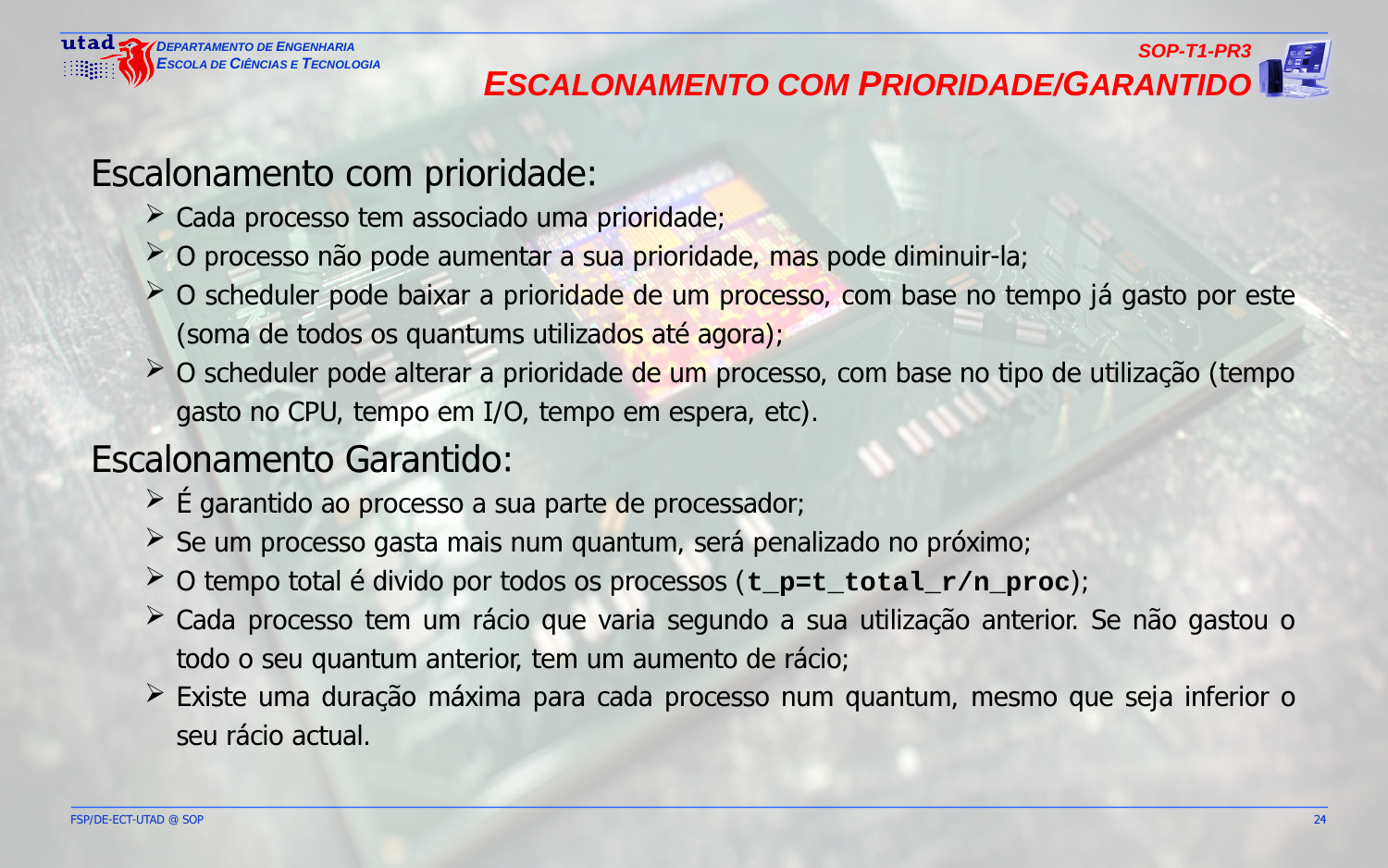

SOP-T1-PR3
ESCALONAMENTO COM PRIORIDADE/GARANTIDO
Escalonamento com prioridade:
Cada processo tem associado uma prioridade;
O processo não pode aumentar a sua prioridade, mas pode diminuir-la;
O scheduler pode baixar a prioridade de um processo, com base no tempo já gasto por este (soma de todos os quantums utilizados até agora);
O scheduler pode alterar a prioridade de um processo, com base no tipo de utilização (tempo gasto no CPU, tempo em I/O, tempo em espera, etc).
Escalonamento Garantido:
É garantido ao processo a sua parte de processador;
Se um processo gasta mais num quantum, será penalizado no próximo;
O tempo total é divido por todos os processos (t_p=t_total_r/n_proc);
Cada processo tem um rácio que varia segundo a sua utilização anterior. Se não gastou o todo o seu quantum anterior, tem um aumento de rácio;
Existe uma duração máxima para cada processo num quantum, mesmo que seja inferior o seu rácio actual.